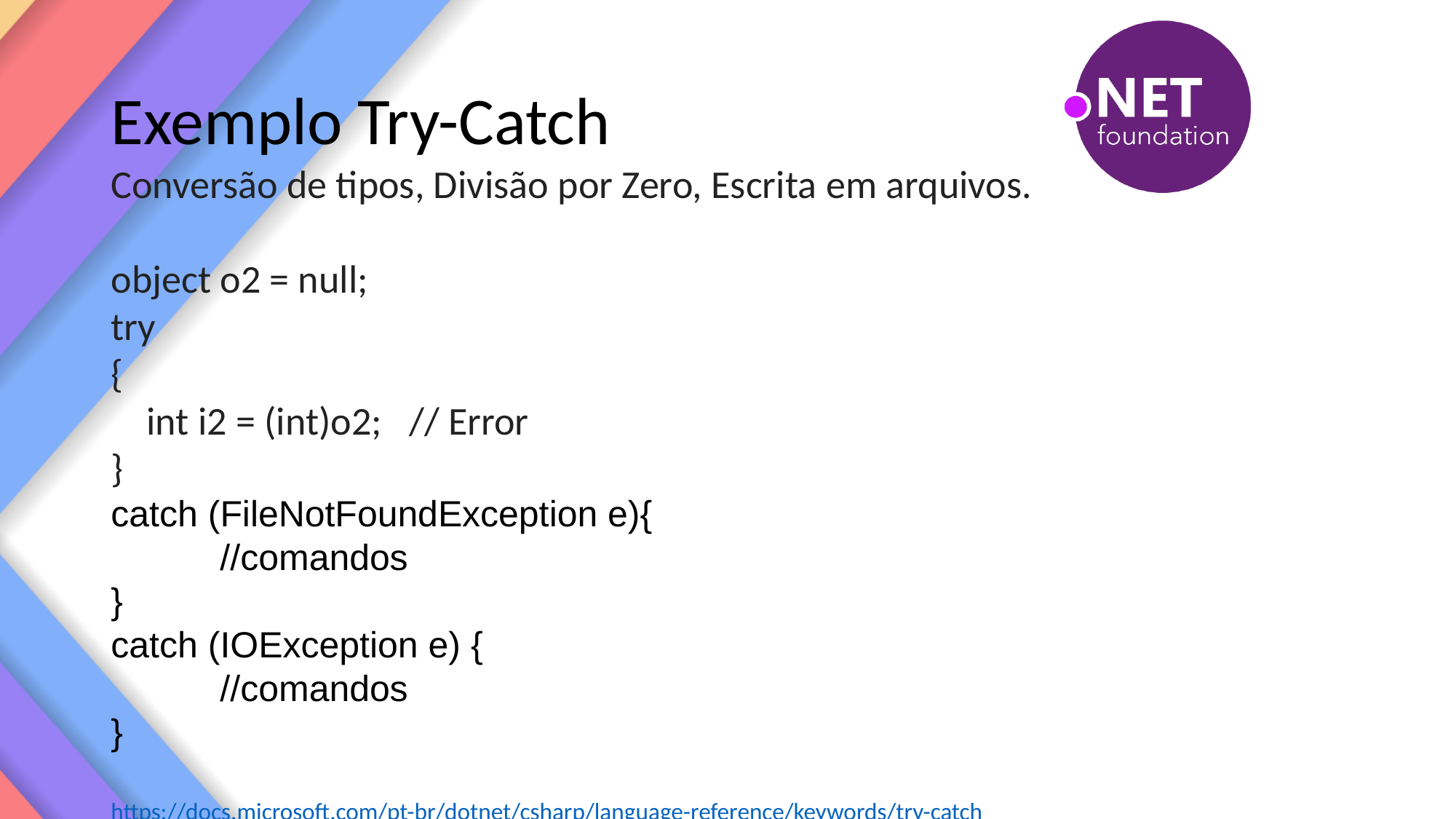

# Exemplo Try-Catch

Conversão de tipos, Divisão por Zero, Escrita em arquivos.

object o2 = null;
try
{
    int i2 = (int)o2;   // Error
}
catch (FileNotFoundException e){
	//comandos
}
catch (IOException e) {
	//comandos
}

https://docs.microsoft.com/pt-br/dotnet/csharp/language-reference/keywords/try-catch